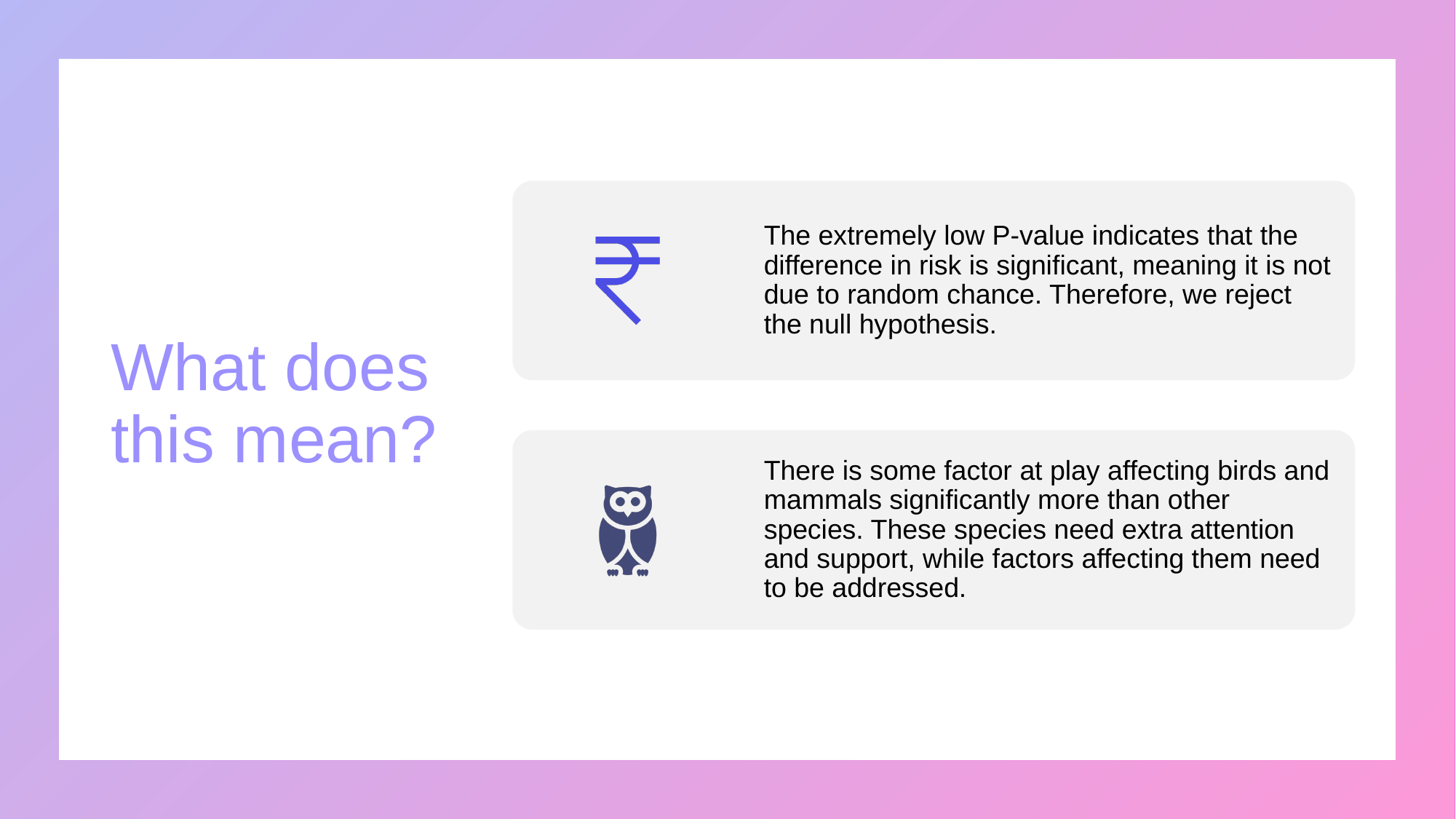

# What does this mean?
The extremely low P-value indicates that the difference in risk is significant, meaning it is not due to random chance. Therefore, we reject the null hypothesis.
There is some factor at play affecting birds and mammals significantly more than other species. These species need extra attention and support, while factors affecting them need to be addressed.